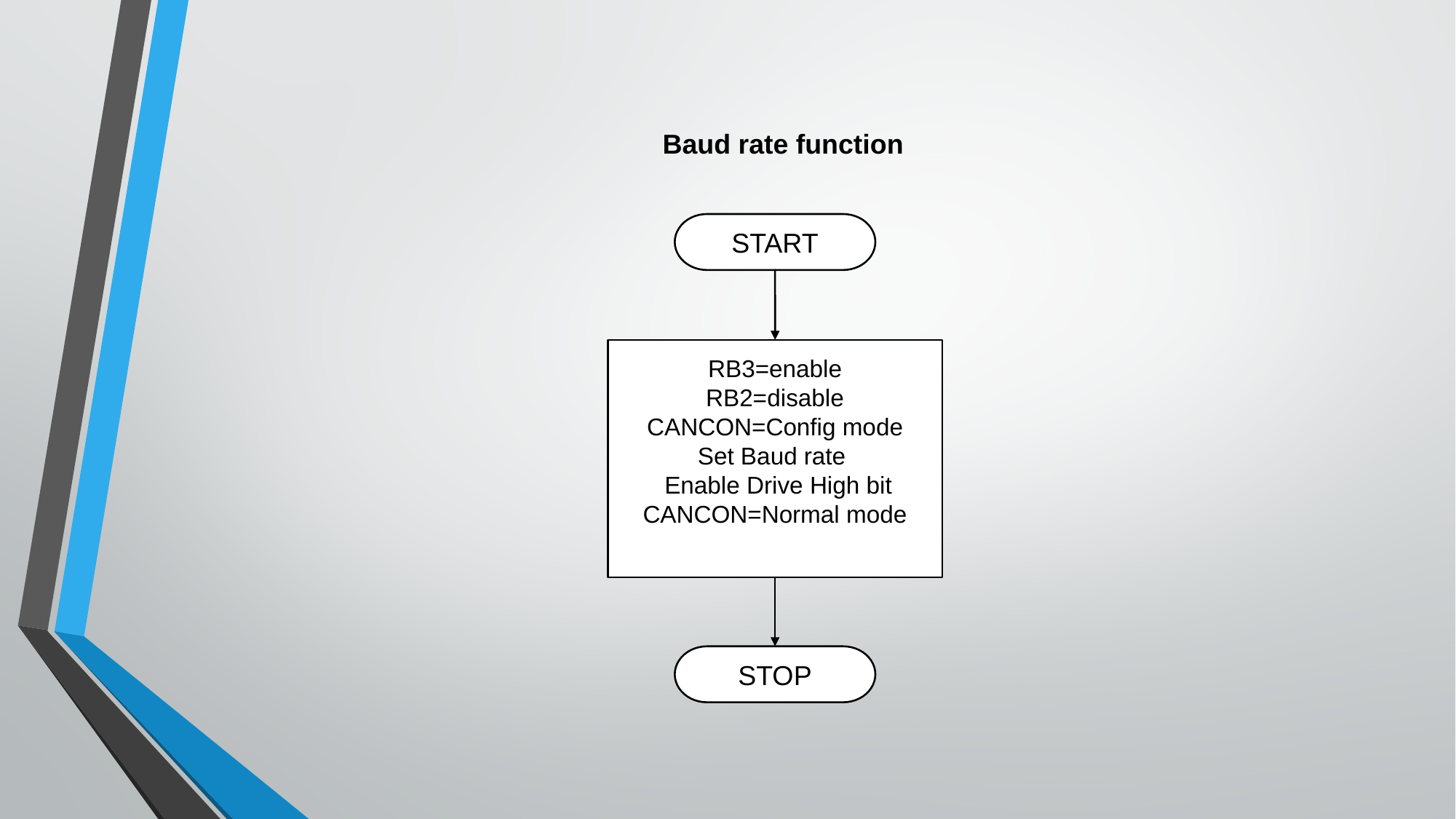

Baud rate function
START

RB3=enable
RB2=disable
CANCON=Config mode
Set Baud rate
 Enable Drive High bit
CANCON=Normal mode

STOP